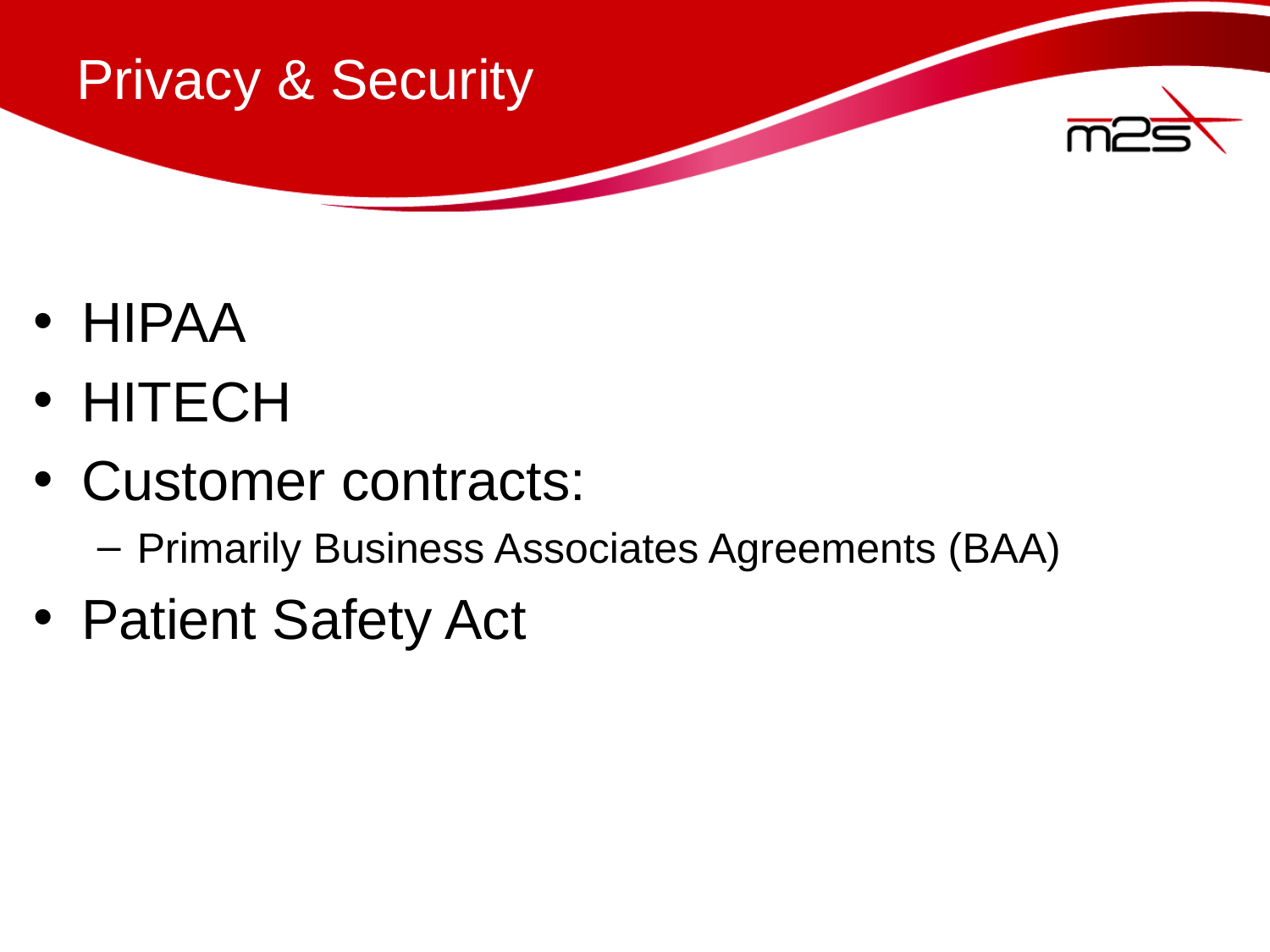

# Privacy & Security
HIPAA
HITECH
Customer contracts:
Primarily Business Associates Agreements (BAA)
Patient Safety Act